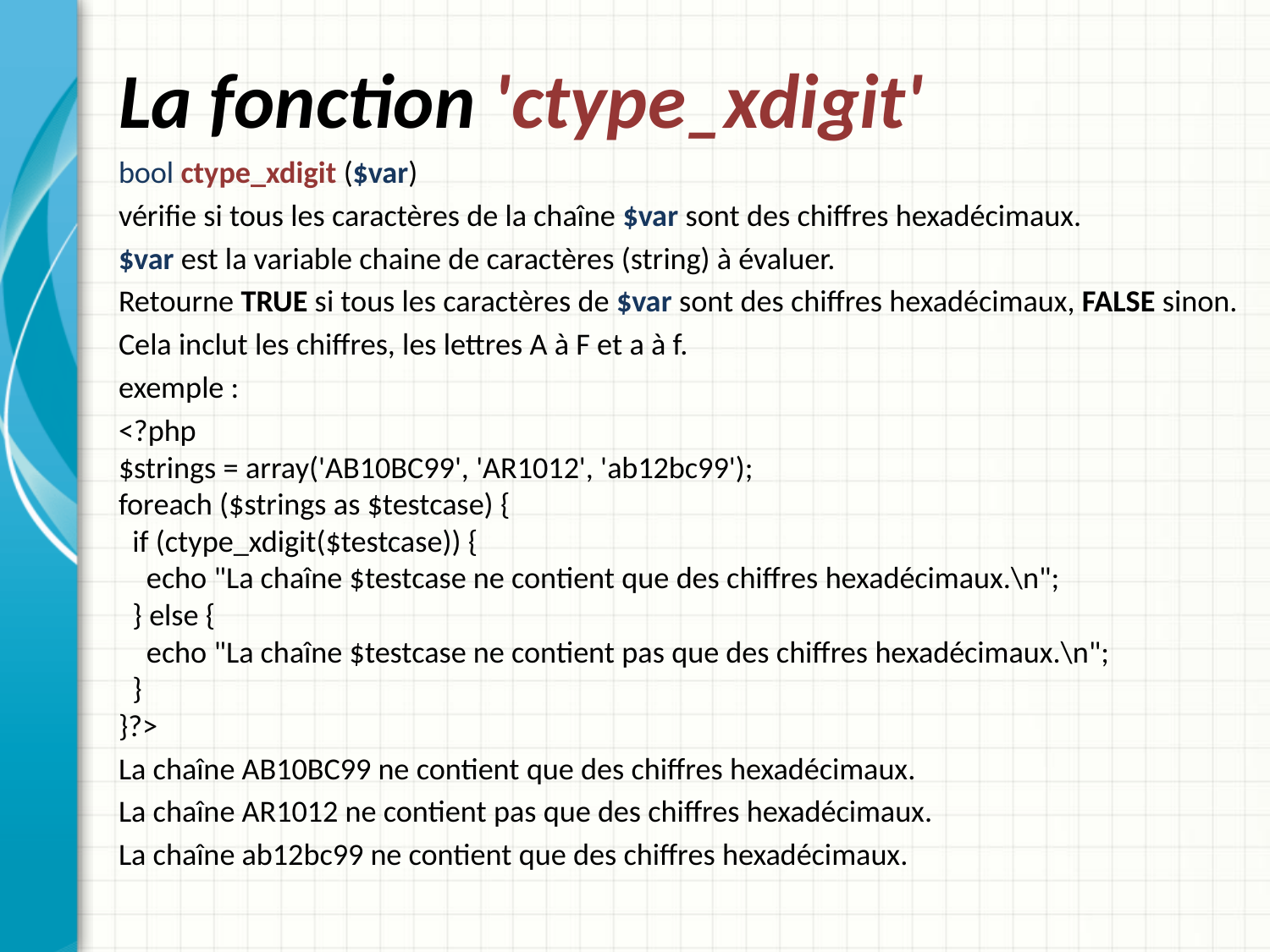

# La fonction 'ctype_xdigit'
bool ctype_xdigit ($var)
vérifie si tous les caractères de la chaîne $var sont des chiffres hexadécimaux.
$var est la variable chaine de caractères (string) à évaluer.
Retourne TRUE si tous les caractères de $var sont des chiffres hexadécimaux, FALSE sinon.
Cela inclut les chiffres, les lettres A à F et a à f.
exemple :
<?php
$strings = array('AB10BC99', 'AR1012', 'ab12bc99');
foreach ($strings as $testcase) {
  if (ctype_xdigit($testcase)) {
    echo "La chaîne $testcase ne contient que des chiffres hexadécimaux.\n";
  } else {
    echo "La chaîne $testcase ne contient pas que des chiffres hexadécimaux.\n";
  }
}?>
La chaîne AB10BC99 ne contient que des chiffres hexadécimaux.
La chaîne AR1012 ne contient pas que des chiffres hexadécimaux.
La chaîne ab12bc99 ne contient que des chiffres hexadécimaux.